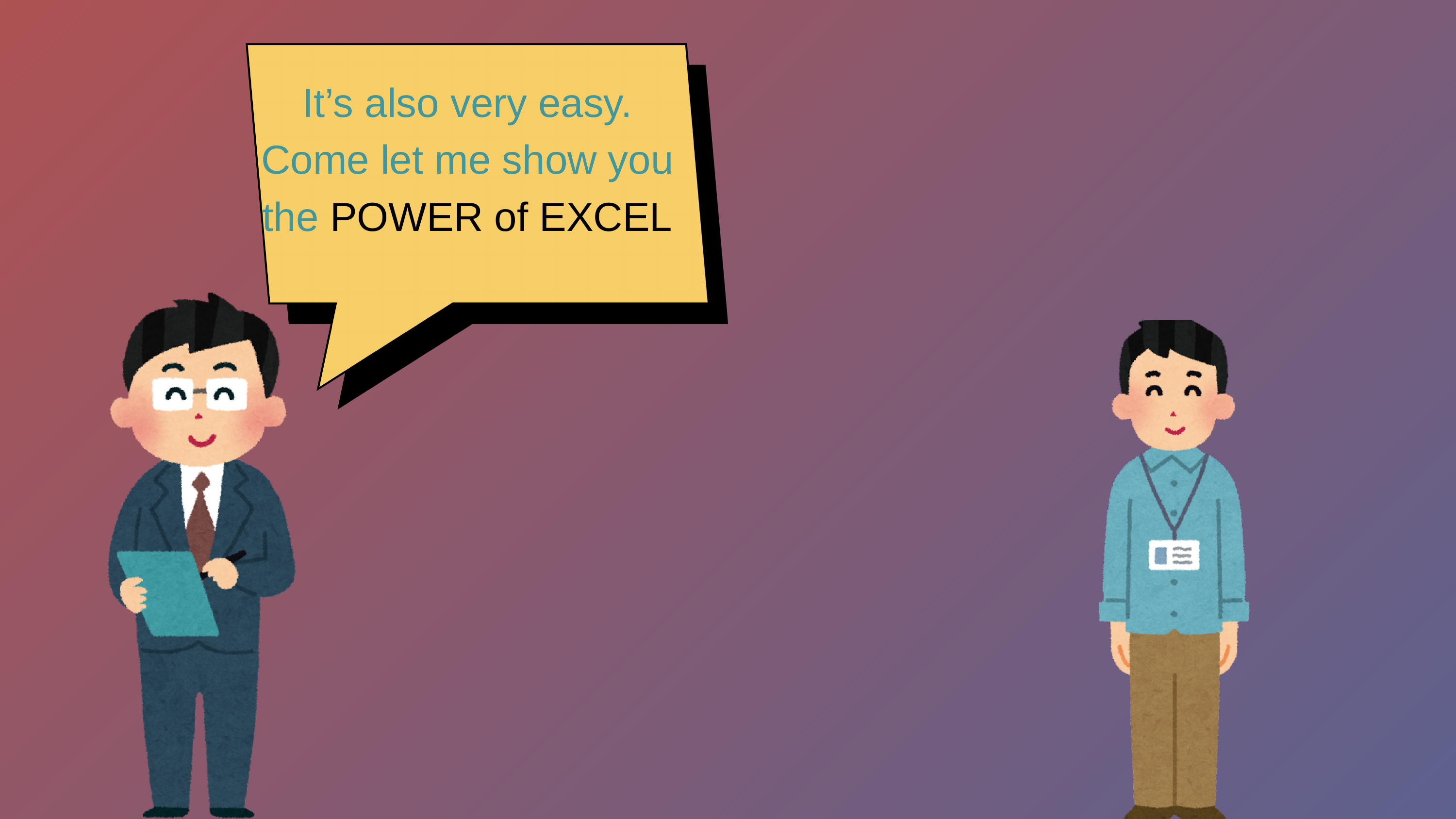

It’s also very easy.
Come let me show you the POWER of EXCEL